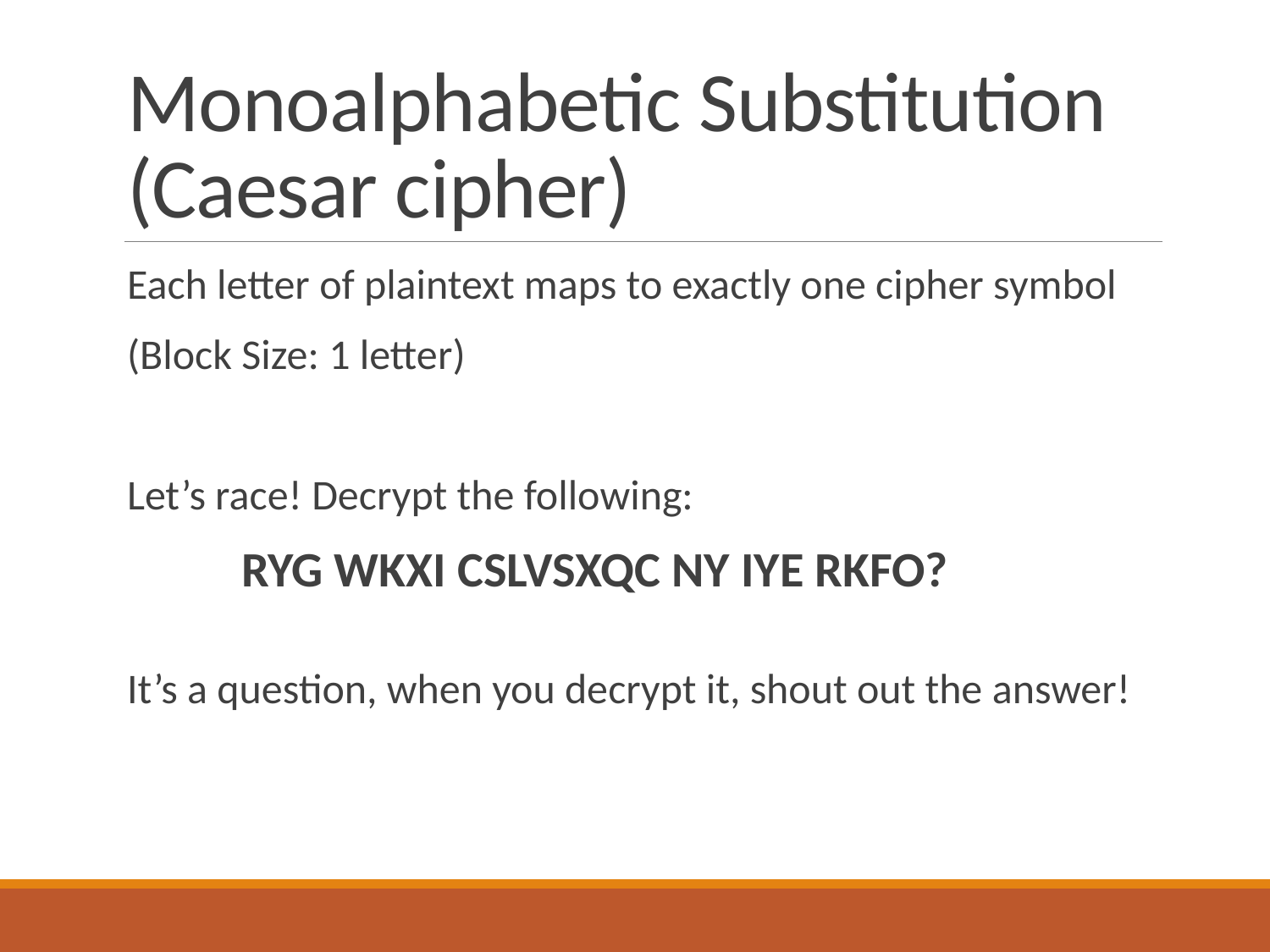

# Monoalphabetic Substitution (Caesar cipher)
Each letter of plaintext maps to exactly one cipher symbol
(Block Size: 1 letter)

Let’s race! Decrypt the following:
	RYG WKXI CSLVSXQC NY IYE RKFO?

It’s a question, when you decrypt it, shout out the answer!